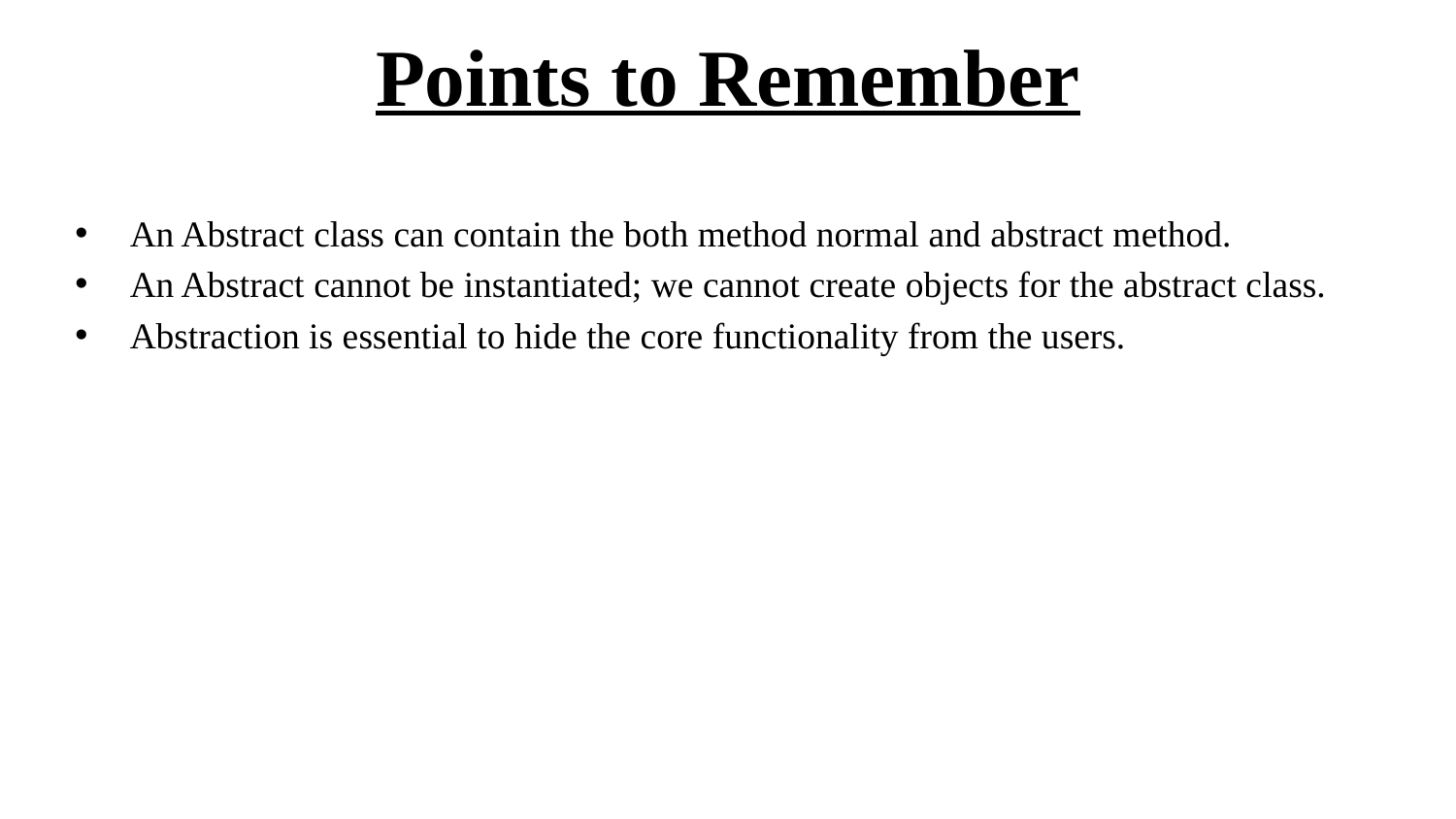

# Points to Remember
An Abstract class can contain the both method normal and abstract method.
An Abstract cannot be instantiated; we cannot create objects for the abstract class.
Abstraction is essential to hide the core functionality from the users.